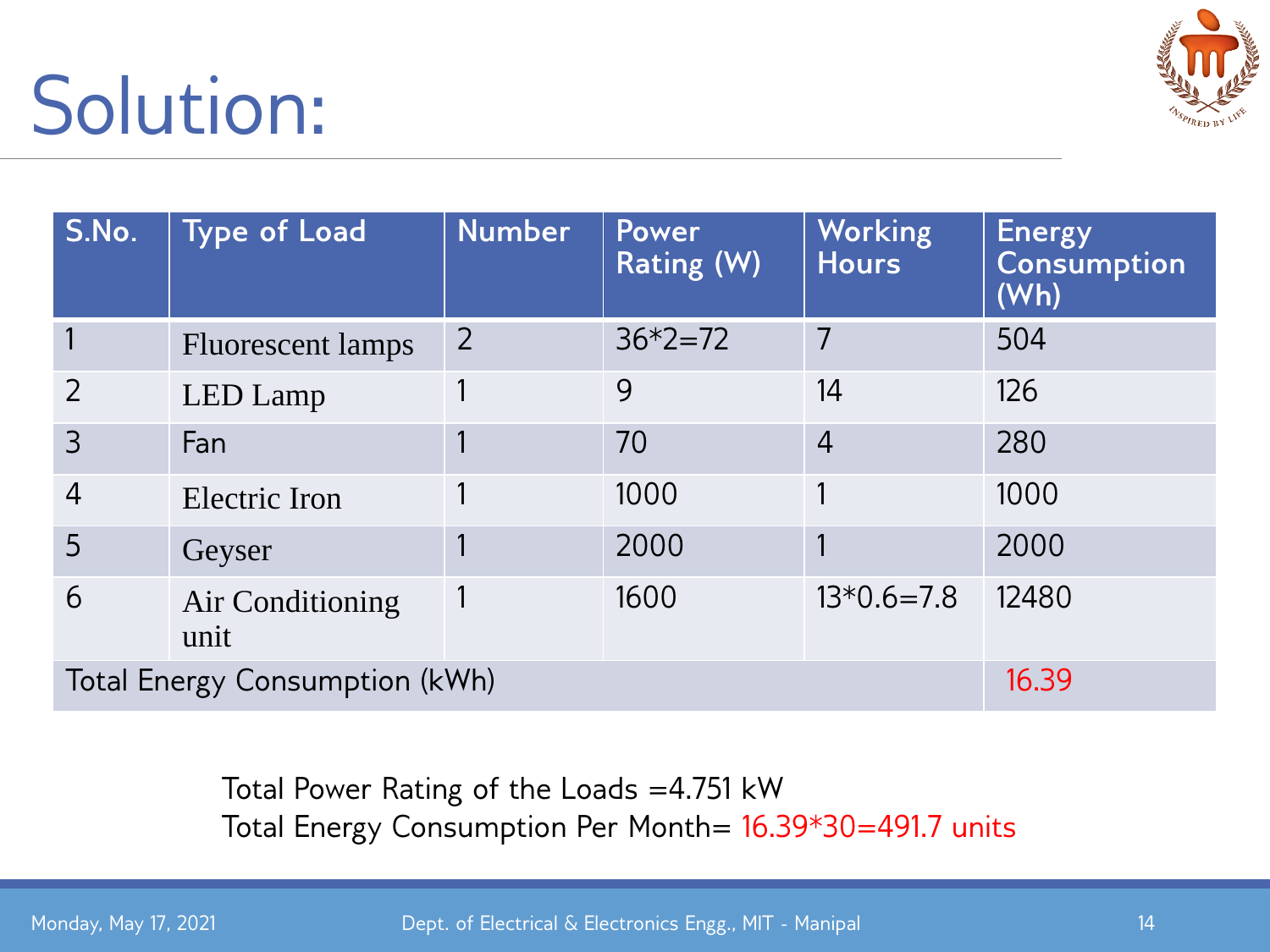

# Solution:
| S.No. | Type of Load | Number | Power Rating (W) | Working Hours | Energy Consumption (Wh) |
| --- | --- | --- | --- | --- | --- |
| 1 | Fluorescent lamps | 2 | 36\*2=72 | 7 | 504 |
| 2 | LED Lamp | 1 | 9 | 14 | 126 |
| 3 | Fan | 1 | 70 | 4 | 280 |
| 4 | Electric Iron | 1 | 1000 | 1 | 1000 |
| 5 | Geyser | 1 | 2000 | 1 | 2000 |
| 6 | Air Conditioning unit | 1 | 1600 | 13\*0.6=7.8 | 12480 |
| Total Energy Consumption (kWh) |  |  |  |  | 16.39 |
Total Power Rating of the Loads =4.751 kW
Total Energy Consumption Per Month= 16.39*30=491.7 units
Monday, May 17, 2021
Dept. of Electrical & Electronics Engg., MIT - Manipal
14